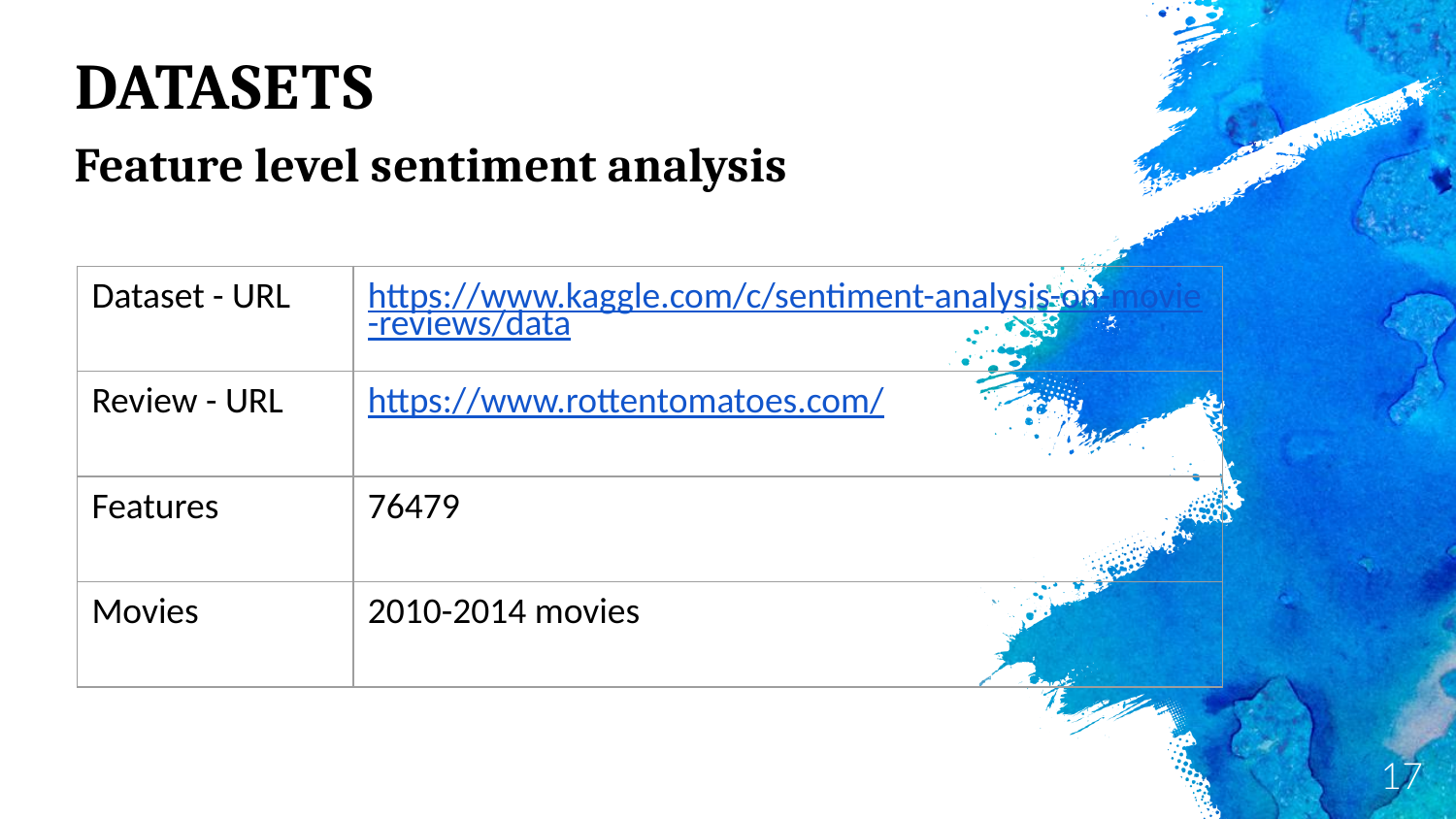

DATASETS
Feature level sentiment analysis

| Dataset - URL | https://www.kaggle.com/c/sentiment-analysis-on-movie-reviews/data |
| --- | --- |
| Review - URL | https://www.rottentomatoes.com/ |
| Features | 76479 |
| Movies | 2010-2014 movies |
17